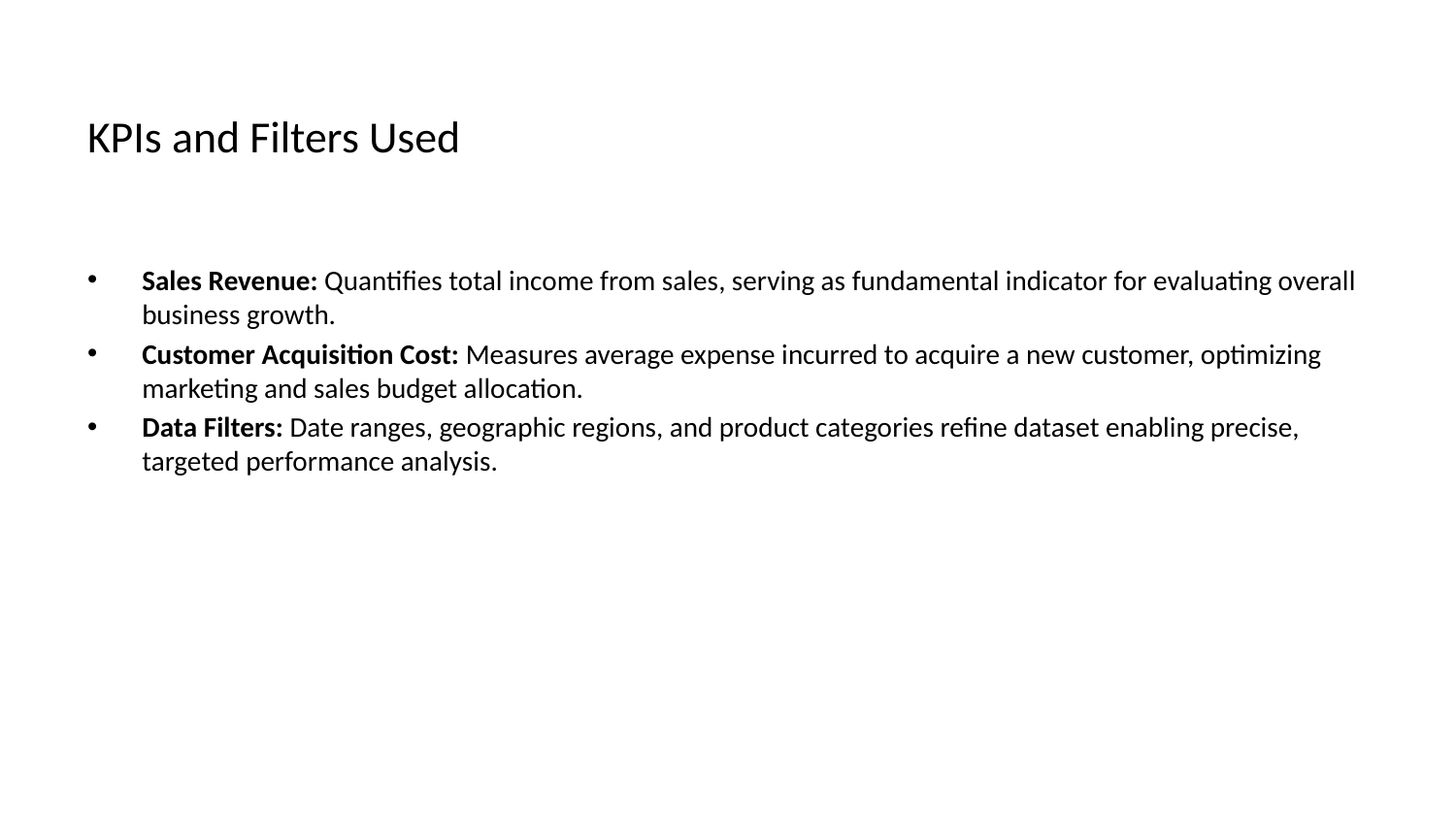

# KPIs and Filters Used
Sales Revenue: Quantifies total income from sales, serving as fundamental indicator for evaluating overall business growth.
Customer Acquisition Cost: Measures average expense incurred to acquire a new customer, optimizing marketing and sales budget allocation.
Data Filters: Date ranges, geographic regions, and product categories refine dataset enabling precise, targeted performance analysis.